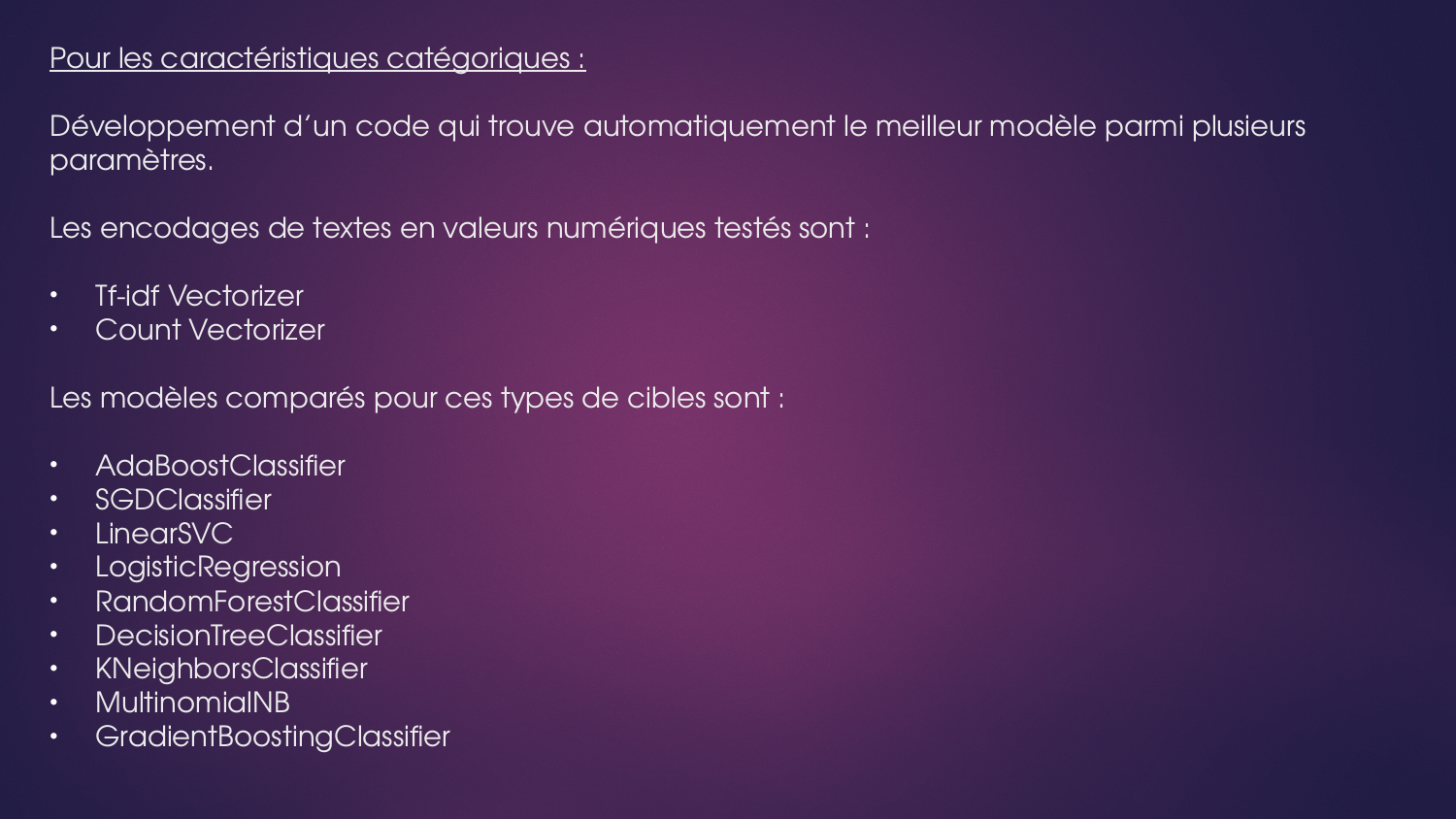

Pour les caractéristiques catégoriques :

Développement d’un code qui trouve automatiquement le meilleur modèle parmi plusieurs
paramètres.

Les encodages de textes en valeurs numériques testés sont :

Tf-idf Vectorizer
Count Vectorizer

Les modèles comparés pour ces types de cibles sont :

AdaBoostClassifier
SGDClassifier
LinearSVC
LogisticRegression
RandomForestClassifier
DecisionTreeClassifier
KNeighborsClassifier
MultinomialNB
GradientBoostingClassifier